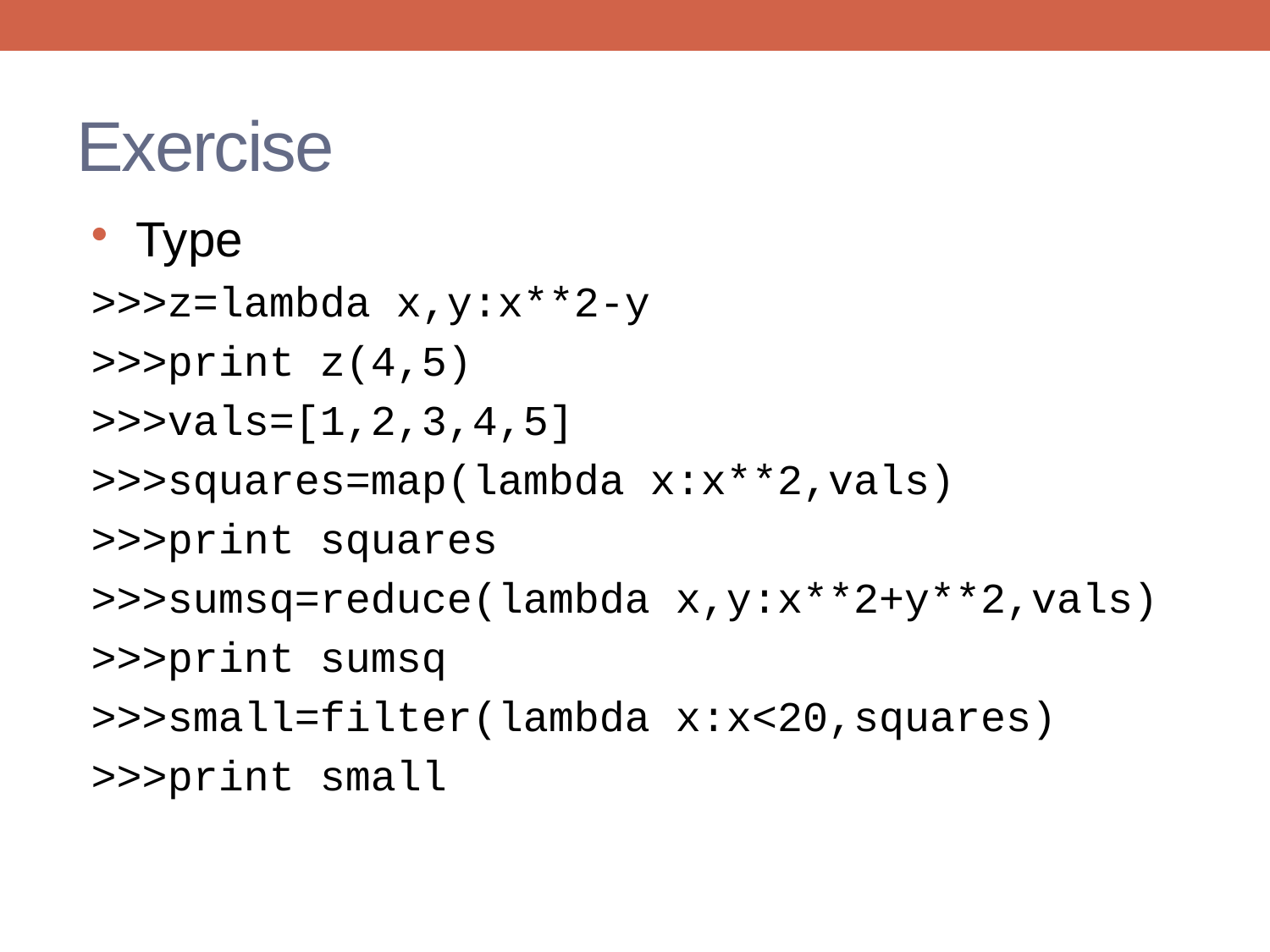

# Exercise
Type
>>>z=lambda x,y:x**2-y
>>>print z(4,5)
>>>vals=[1,2,3,4,5]
>>>squares=map(lambda x:x**2,vals)
>>>print squares
>>>sumsq=reduce(lambda x,y:x**2+y**2,vals)
>>>print sumsq
>>>small=filter(lambda x:x<20,squares)
>>>print small